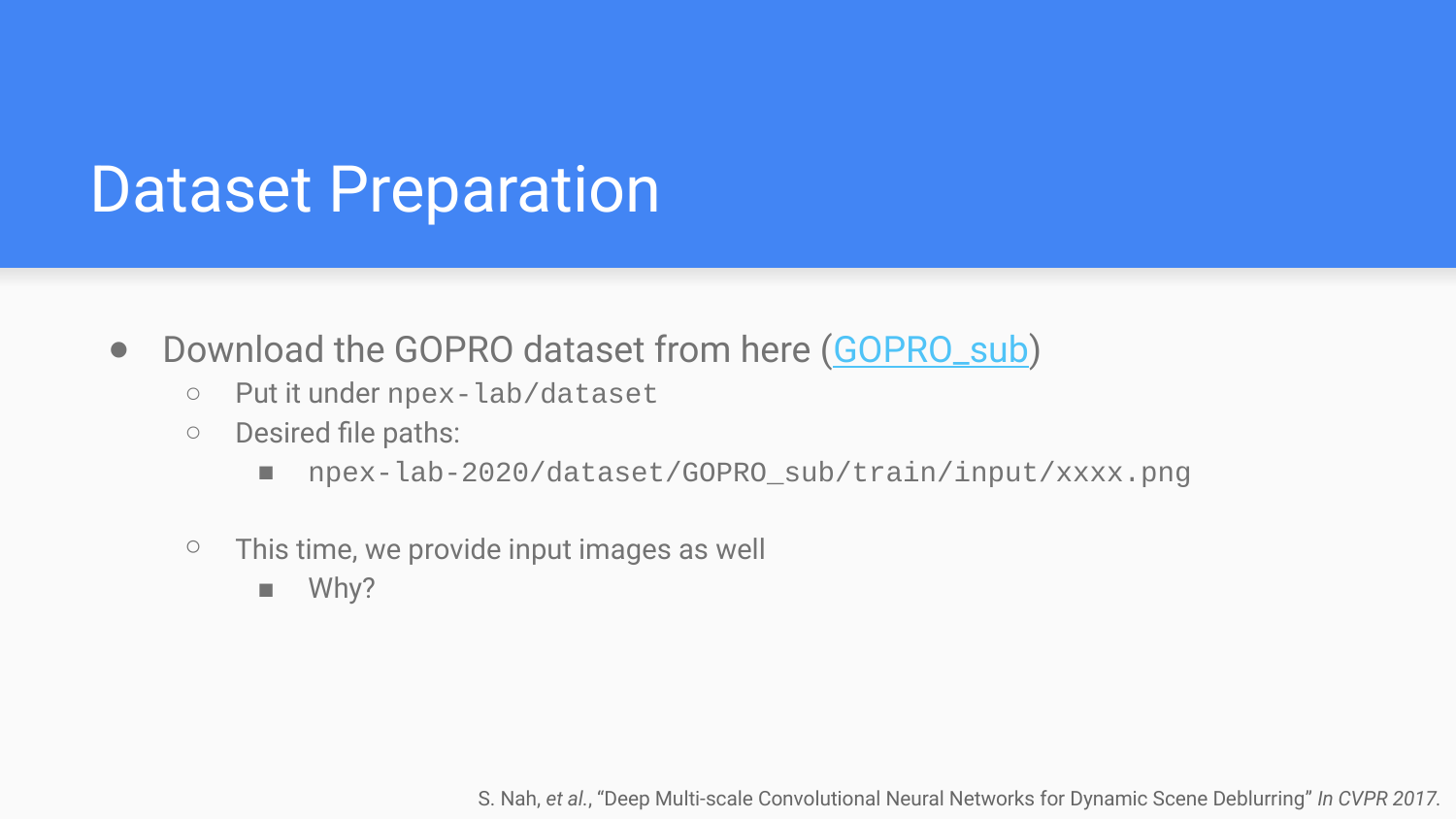

# Dataset Preparation
Download the GOPRO dataset from here (GOPRO_sub)
Put it under npex-lab/dataset
Desired file paths:
npex-lab-2020/dataset/GOPRO_sub/train/input/xxxx.png
This time, we provide input images as well
Why?
S. Nah, et al., “Deep Multi-scale Convolutional Neural Networks for Dynamic Scene Deblurring” In CVPR 2017.